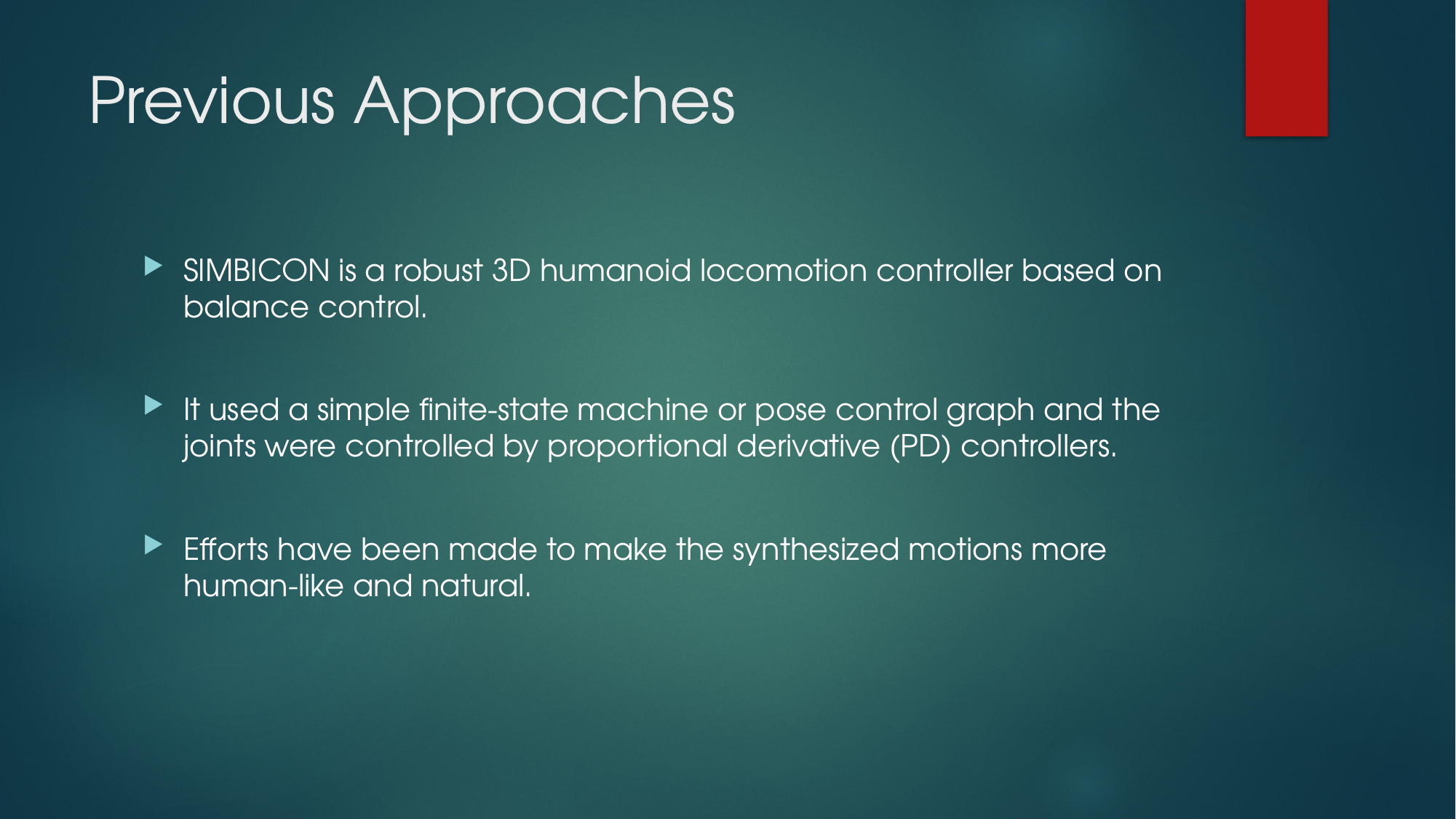

# Previous Approaches
SIMBICON is a robust 3D humanoid locomotion controller based on balance control.

It used a simple finite-state machine or pose control graph and the joints were controlled by proportional derivative (PD) controllers.

Efforts have been made to make the synthesized motions more human-like and natural.